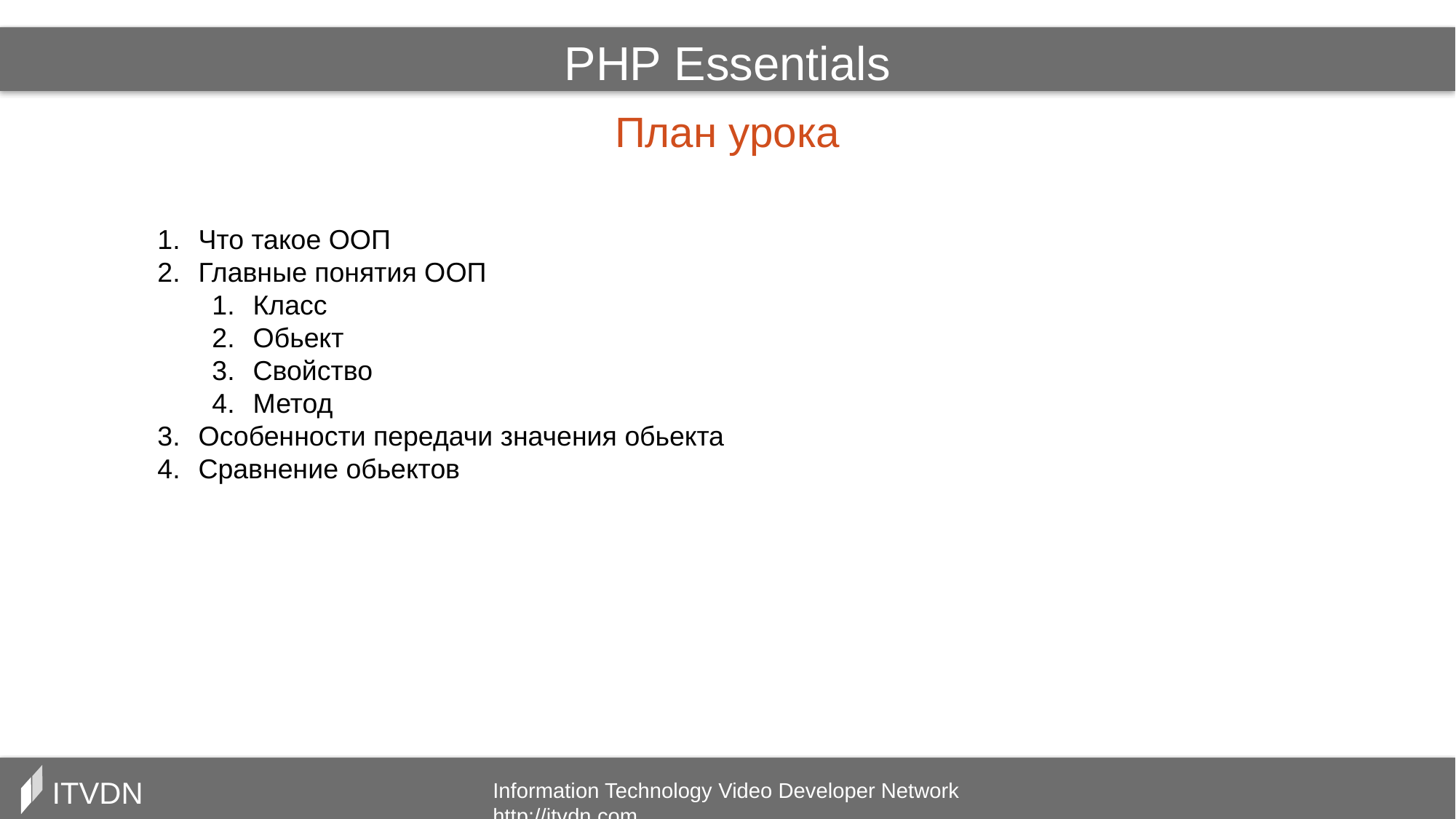

PHP Essentials
План урока
Что такое ООП
Главные понятия ООП
Класс
Обьект
Свойство
Метод
Особенности передачи значения обьекта
Сравнение обьектов

ITVDN
Information Technology Video Developer Network                                                       http://itvdn.com